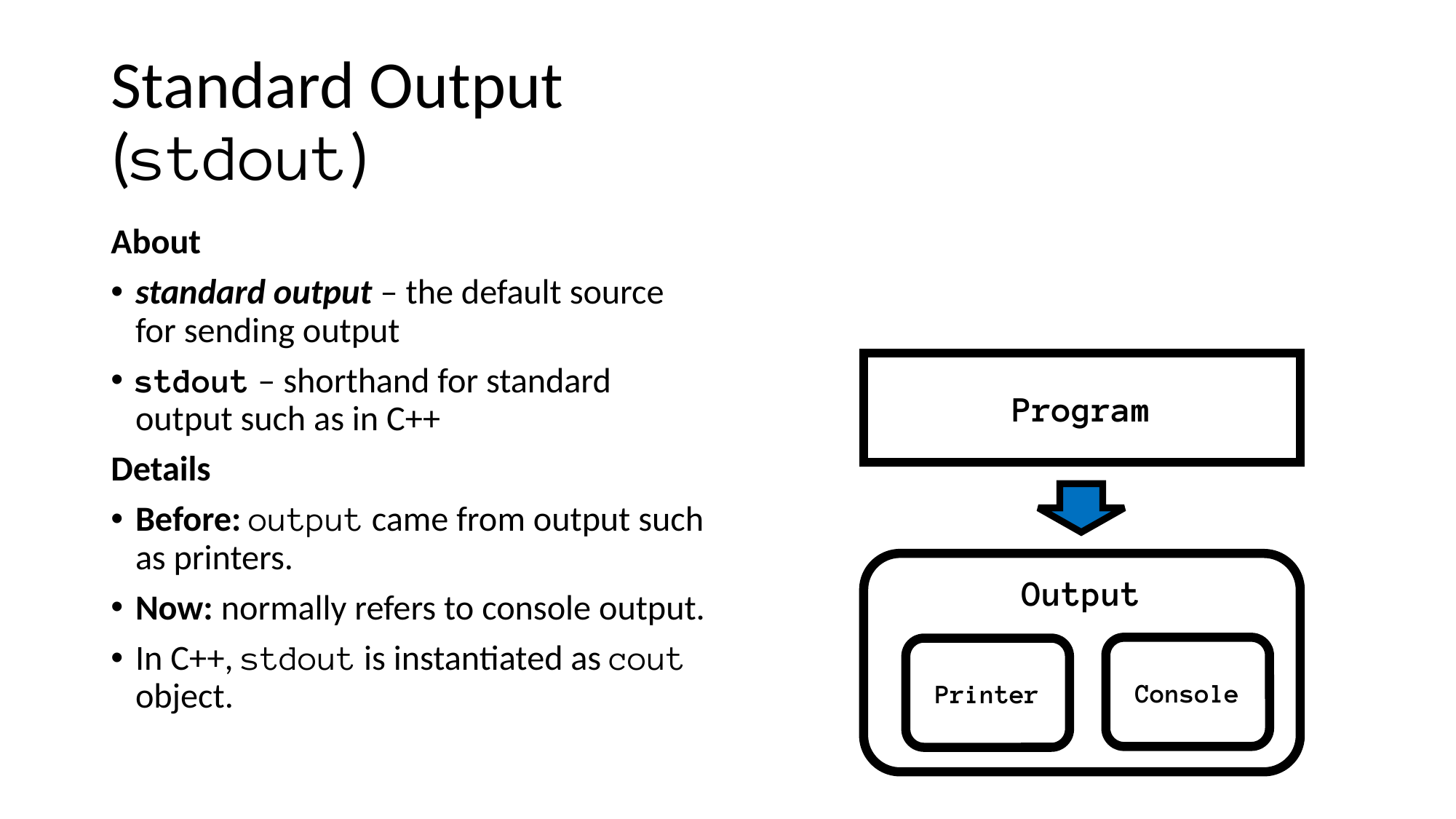

# Standard Output (stdout)
About
standard output – the default source for sending output
stdout – shorthand for standard output such as in C++
Details
Before: output came from output such as printers.
Now: normally refers to console output.
In C++, stdout is instantiated as cout object.
Program

Output
Console
Printer